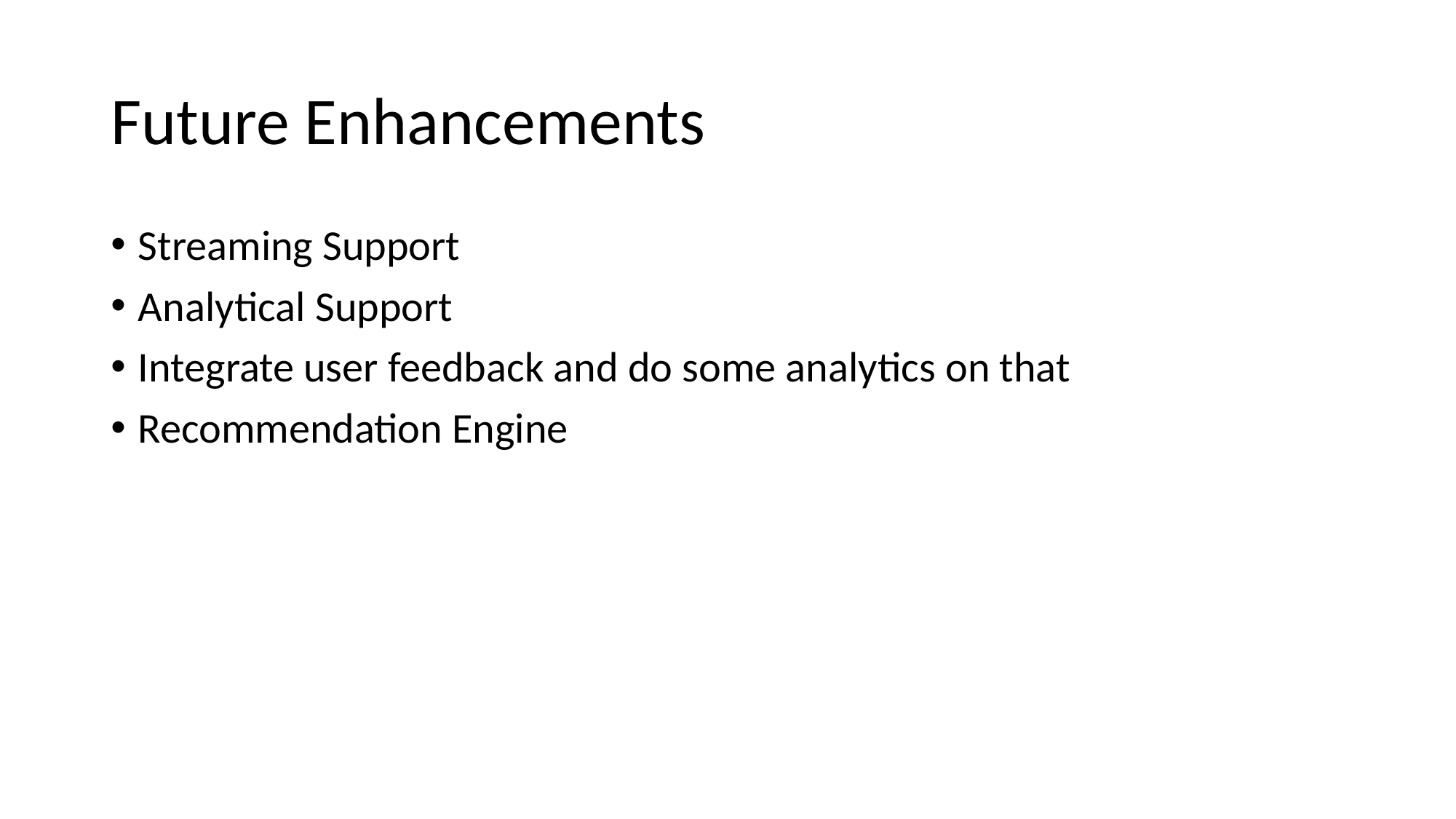

# Future Enhancements
Streaming Support
Analytical Support
Integrate user feedback and do some analytics on that
Recommendation Engine